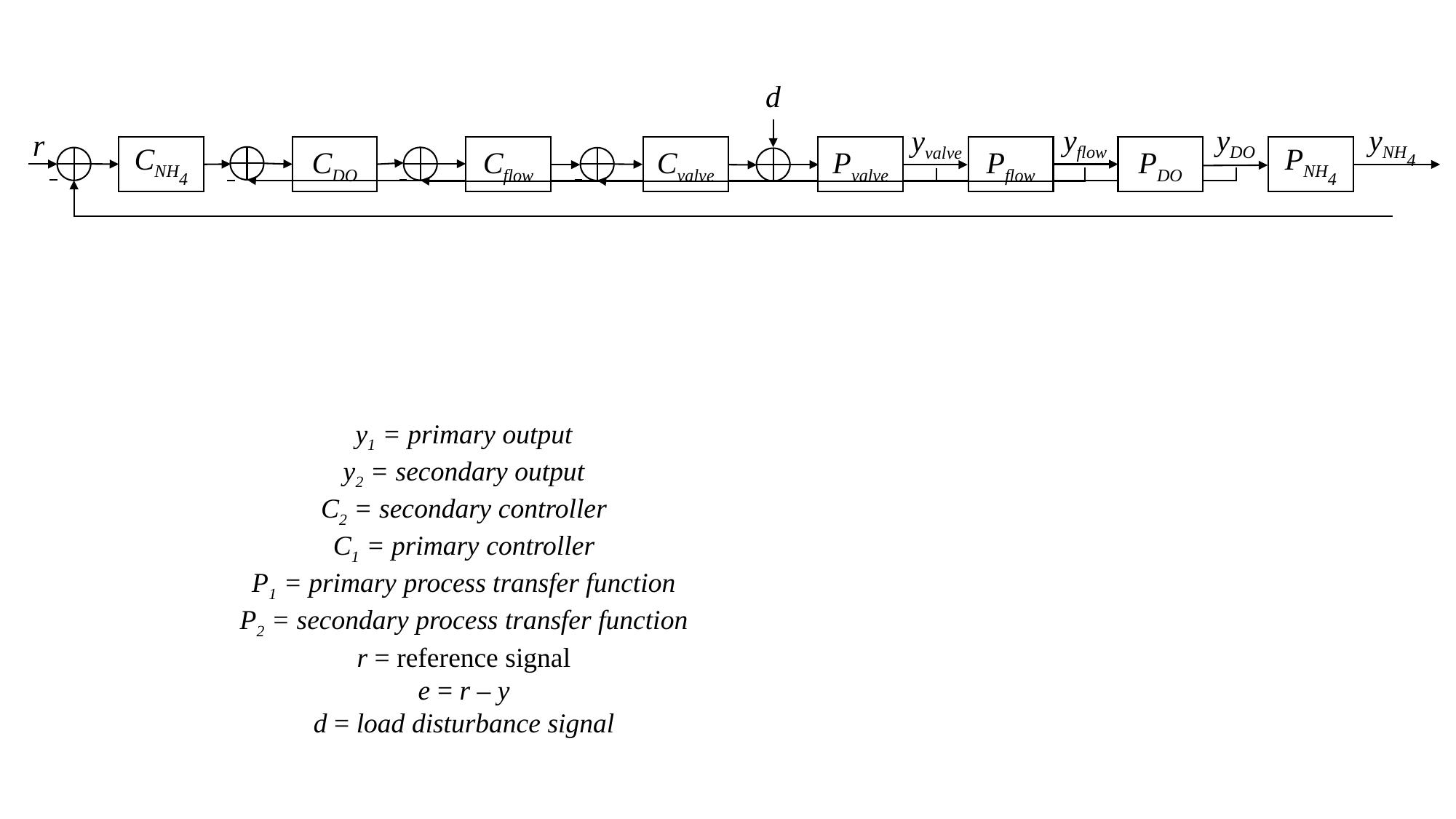

d
yDO
yNH4

yflow
yvalve
r
CNH4
PNH4
CDO
Cflow
Cvalve
Pvalve
Pflow
PDO

y1 = primary output
y2 = secondary output
C2 = secondary controller
C1 = primary controller
P1 = primary process transfer function
P2 = secondary process transfer function
r = reference signal
e = r – y
d = load disturbance signal